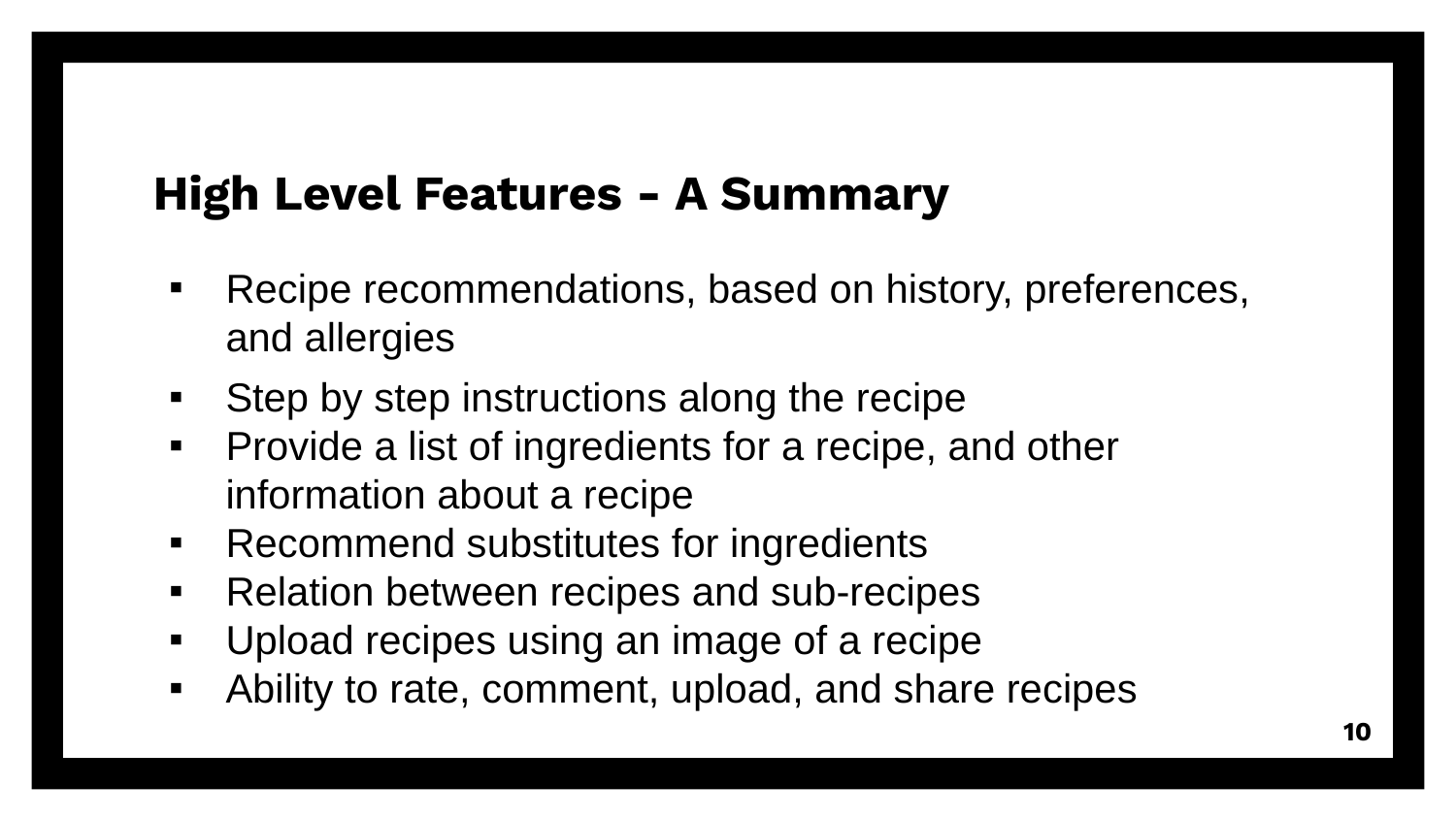

# High Level Features - A Summary
Recipe recommendations, based on history, preferences, and allergies
Step by step instructions along the recipe
Provide a list of ingredients for a recipe, and other information about a recipe
Recommend substitutes for ingredients
Relation between recipes and sub-recipes
Upload recipes using an image of a recipe
Ability to rate, comment, upload, and share recipes
10